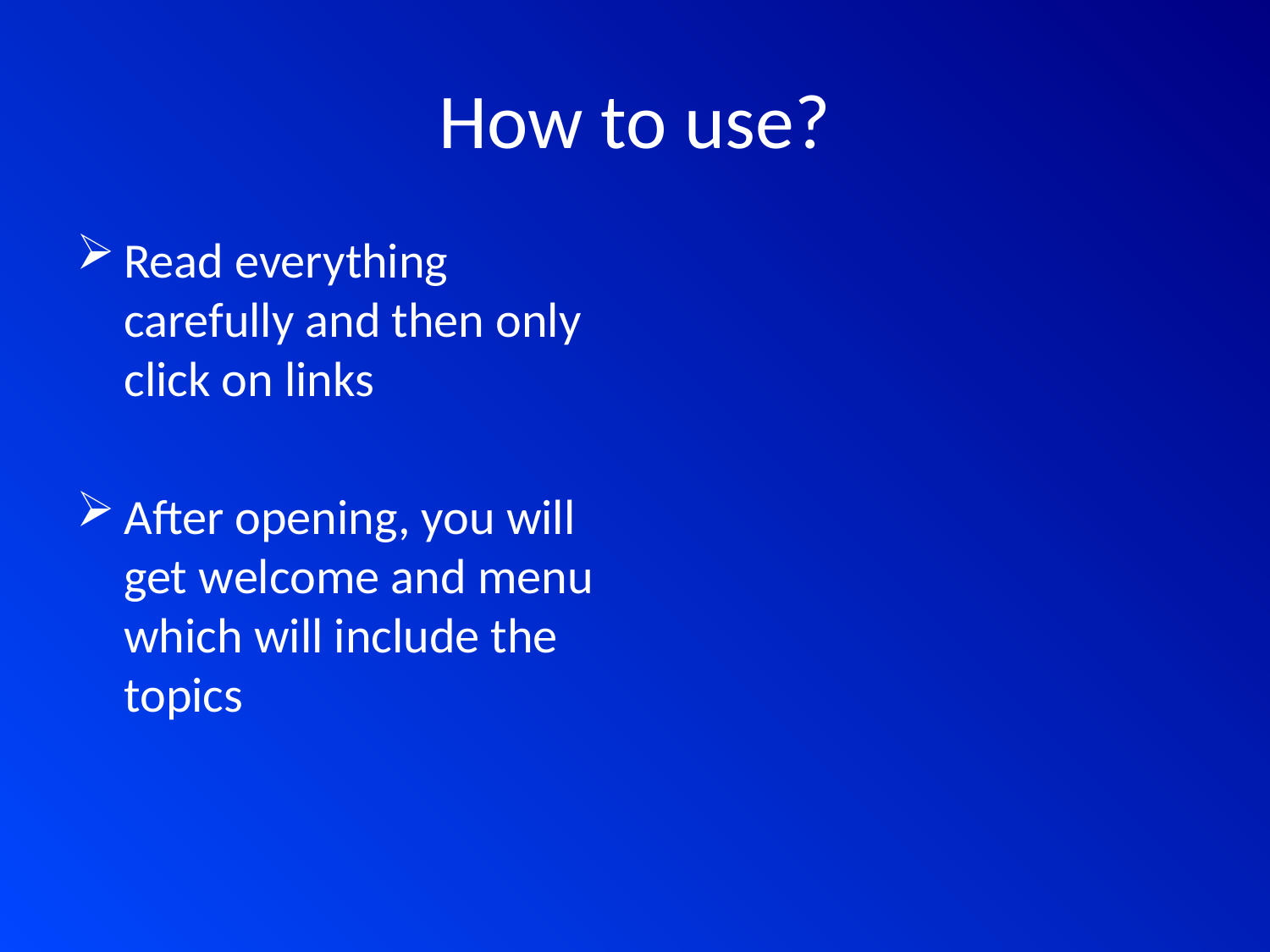

# How to use?
Read everything carefully and then only click on links

After opening, you will get welcome and menu which will include the topics